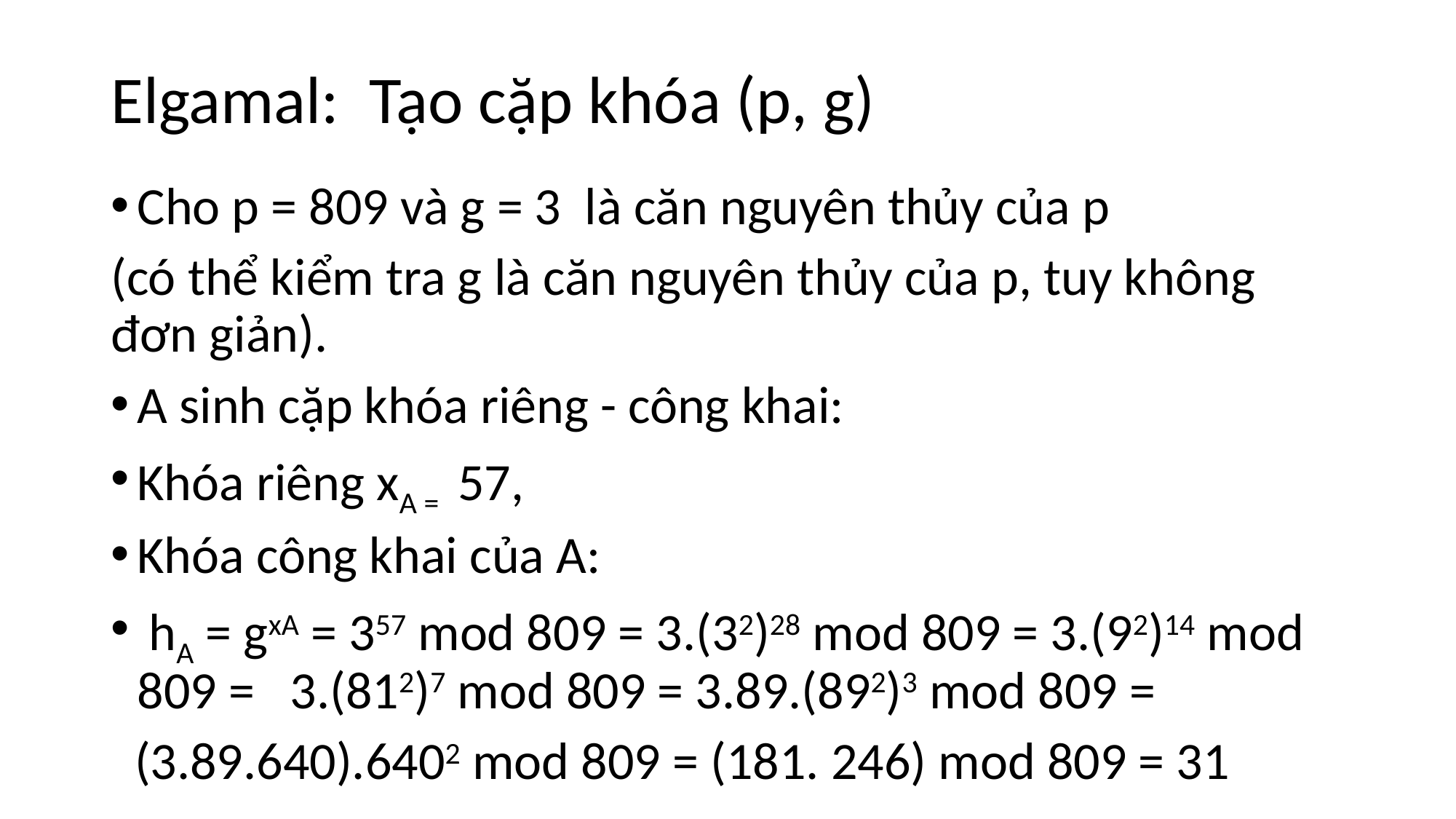

# Elgamal:  Tạo cặp khóa (p, g)
Cho p = 809 và g = 3  là căn nguyên thủy của p
(có thể kiểm tra g là căn nguyên thủy của p, tuy không đơn giản).
A sinh cặp khóa riêng - công khai:
Khóa riêng xA =  57,
Khóa công khai của A:
 hA = gxA = 357 mod 809 = 3.(32)28 mod 809 = 3.(92)14 mod 809 =   3.(812)7 mod 809 = 3.89.(892)3 mod 809 =
  (3.89.640).6402 mod 809 = (181. 246) mod 809 = 31